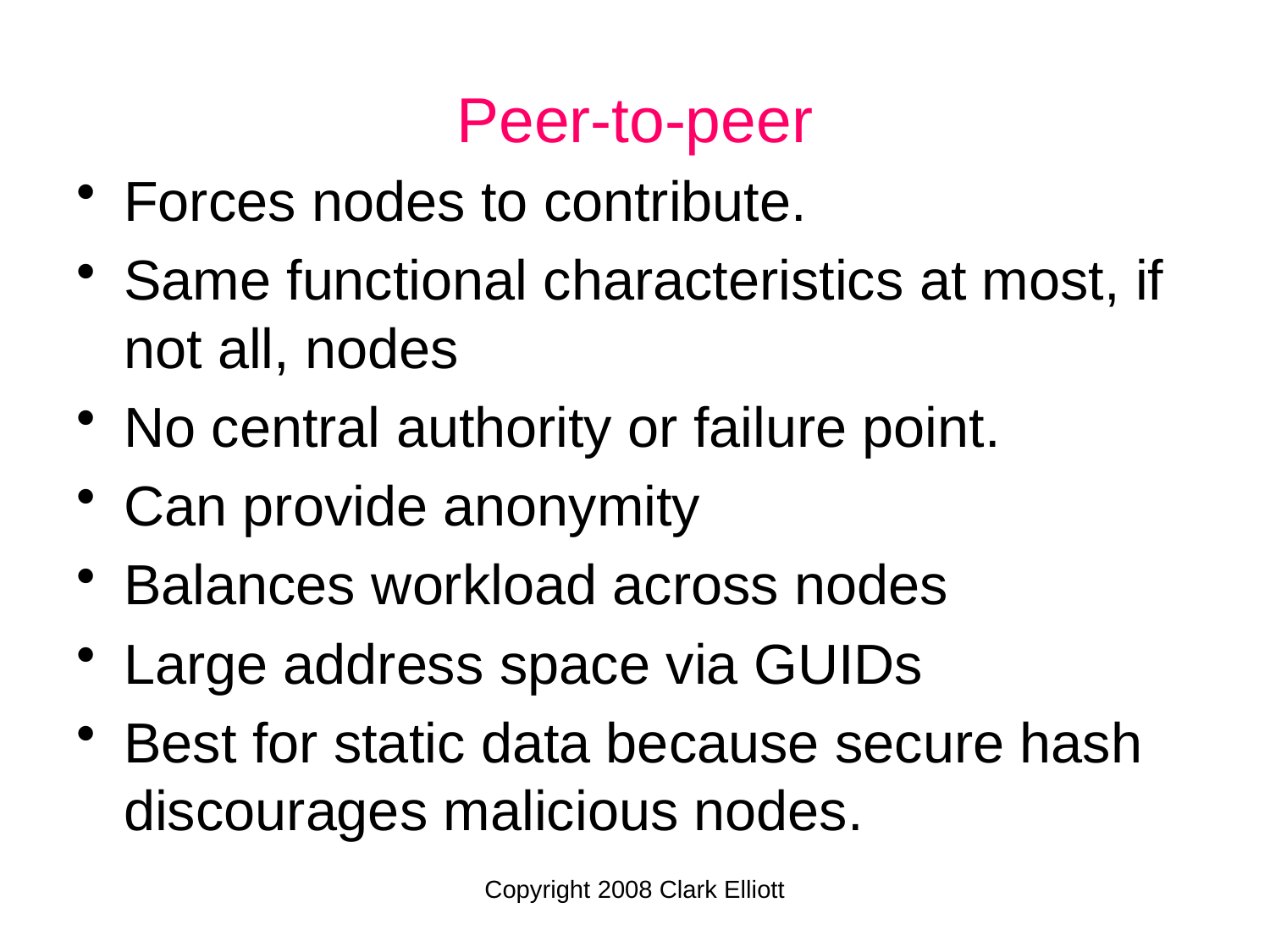

# Peer-to-peer
Forces nodes to contribute.
Same functional characteristics at most, if not all, nodes
No central authority or failure point.
Can provide anonymity
Balances workload across nodes
Large address space via GUIDs
Best for static data because secure hash discourages malicious nodes.
Copyright 2008 Clark Elliott